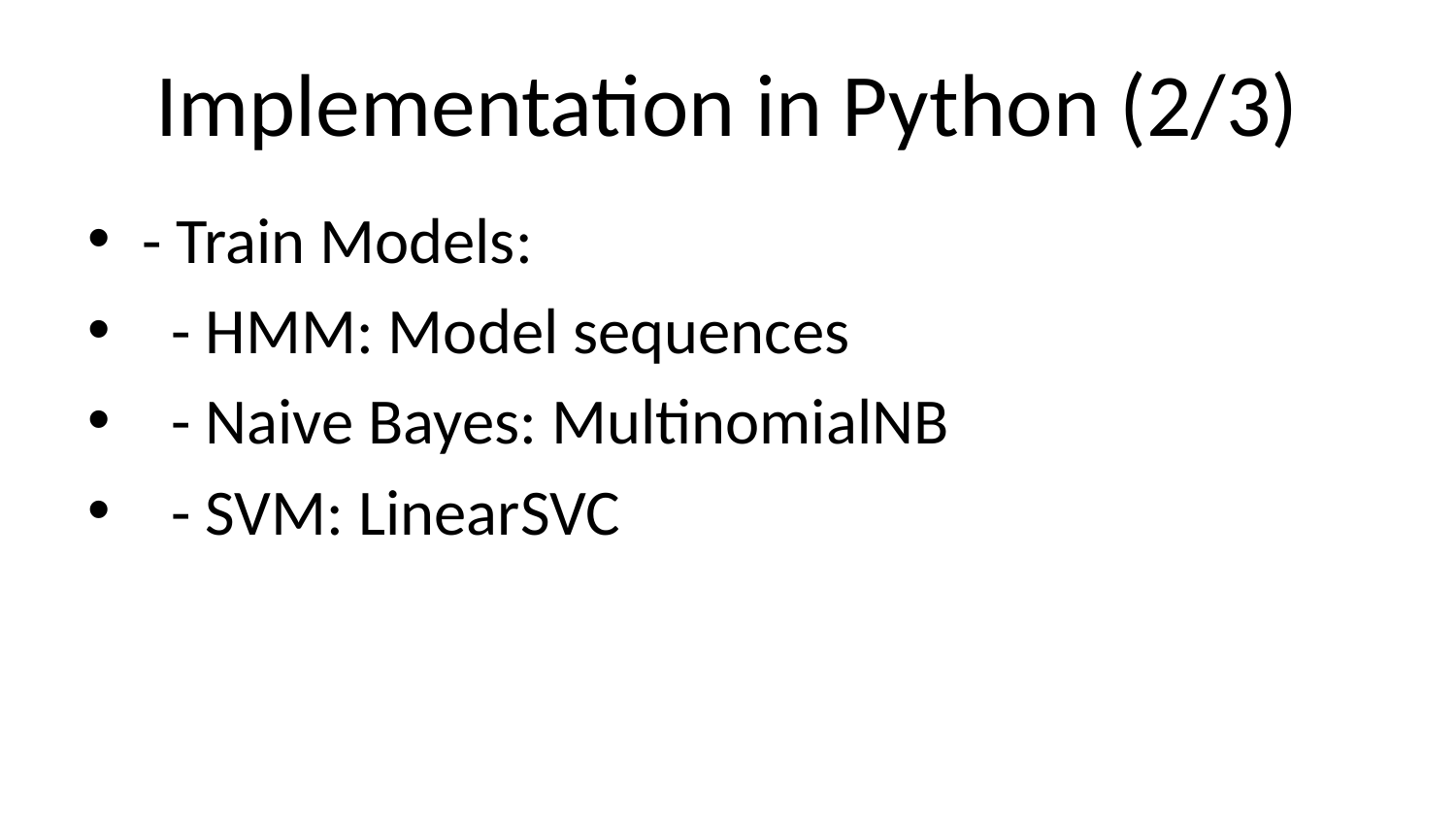

# Implementation in Python (2/3)
- Train Models:
  - HMM: Model sequences
  - Naive Bayes: MultinomialNB
  - SVM: LinearSVC